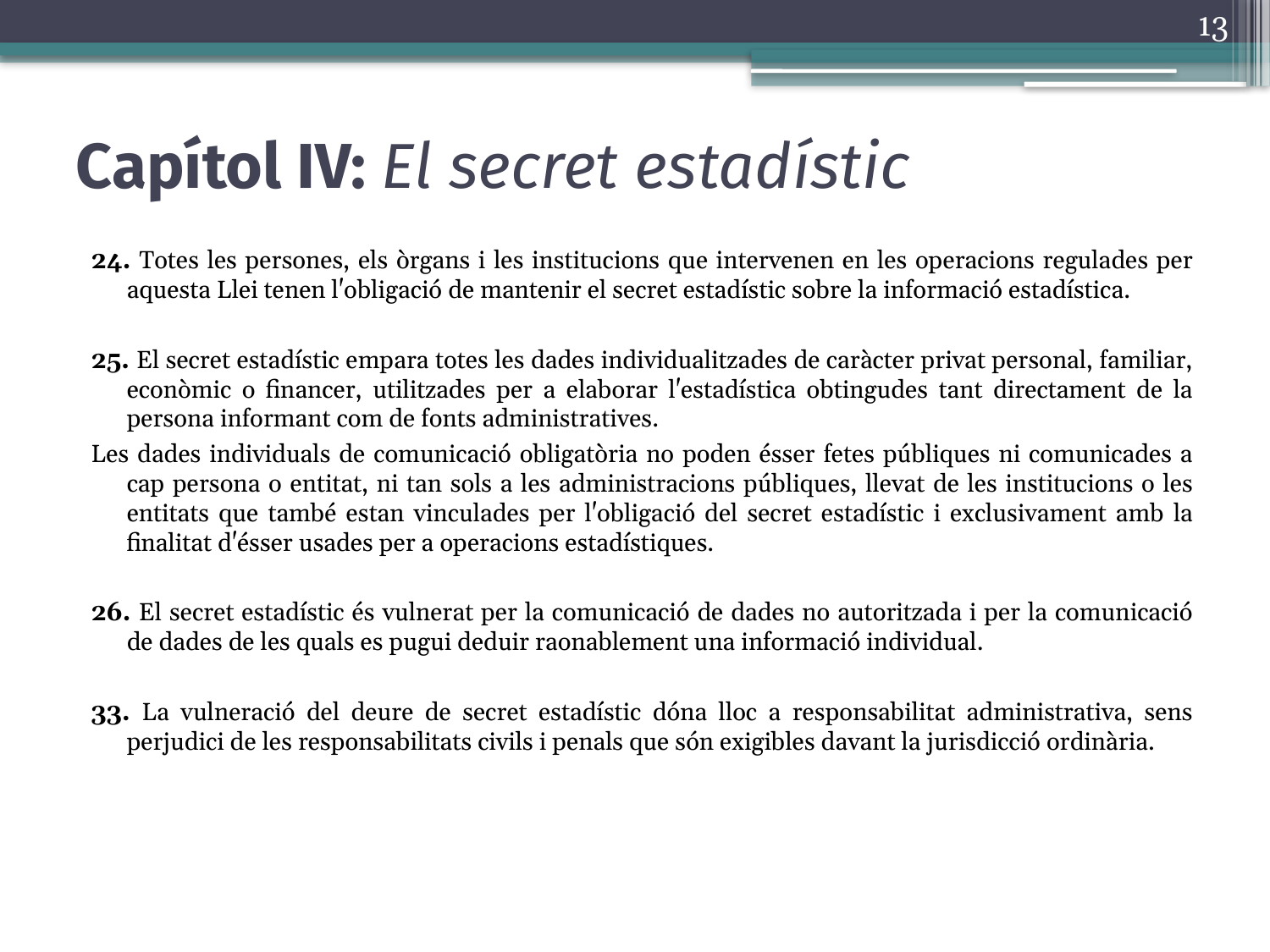

13
# Capítol IV: El secret estadístic
24. Totes les persones, els òrgans i les institucions que intervenen en les operacions regulades per aquesta Llei tenen l'obligació de mantenir el secret estadístic sobre la informació estadística.

25. El secret estadístic empara totes les dades individualitzades de caràcter privat personal, familiar, econòmic o financer, utilitzades per a elaborar l'estadística obtingudes tant directament de la persona informant com de fonts administratives.
Les dades individuals de comunicació obligatòria no poden ésser fetes públiques ni comunicades a cap persona o entitat, ni tan sols a les administracions públiques, llevat de les institucions o les entitats que també estan vinculades per l'obligació del secret estadístic i exclusivament amb la finalitat d'ésser usades per a operacions estadístiques.

26. El secret estadístic és vulnerat per la comunicació de dades no autoritzada i per la comunicació de dades de les quals es pugui deduir raonablement una informació individual.

33. La vulneració del deure de secret estadístic dóna lloc a responsabilitat administrativa, sens perjudici de les responsabilitats civils i penals que són exigibles davant la jurisdicció ordinària.